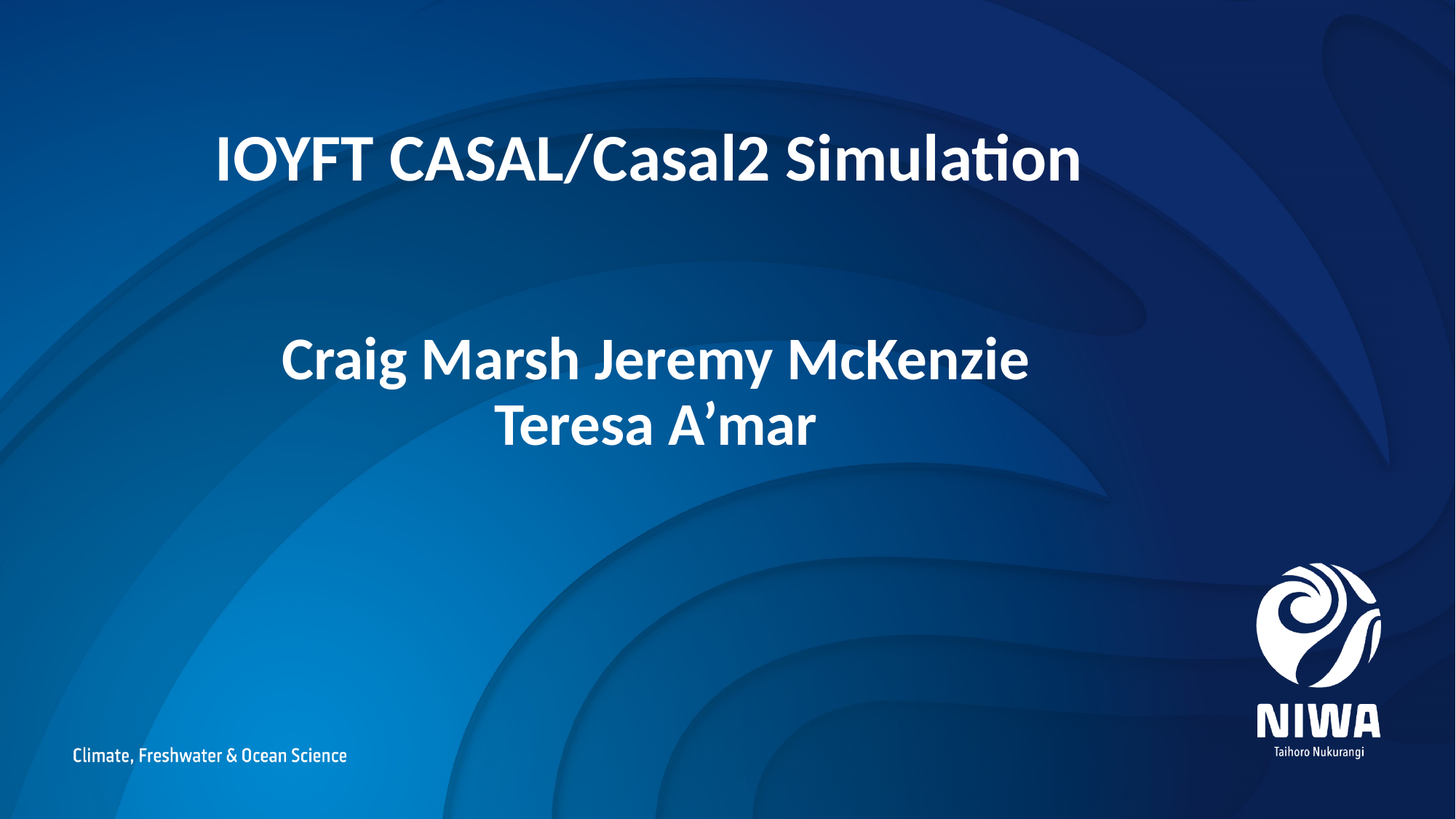

# IOYFT CASAL/Casal2 Simulation
Craig Marsh Jeremy McKenzie Teresa A’mar